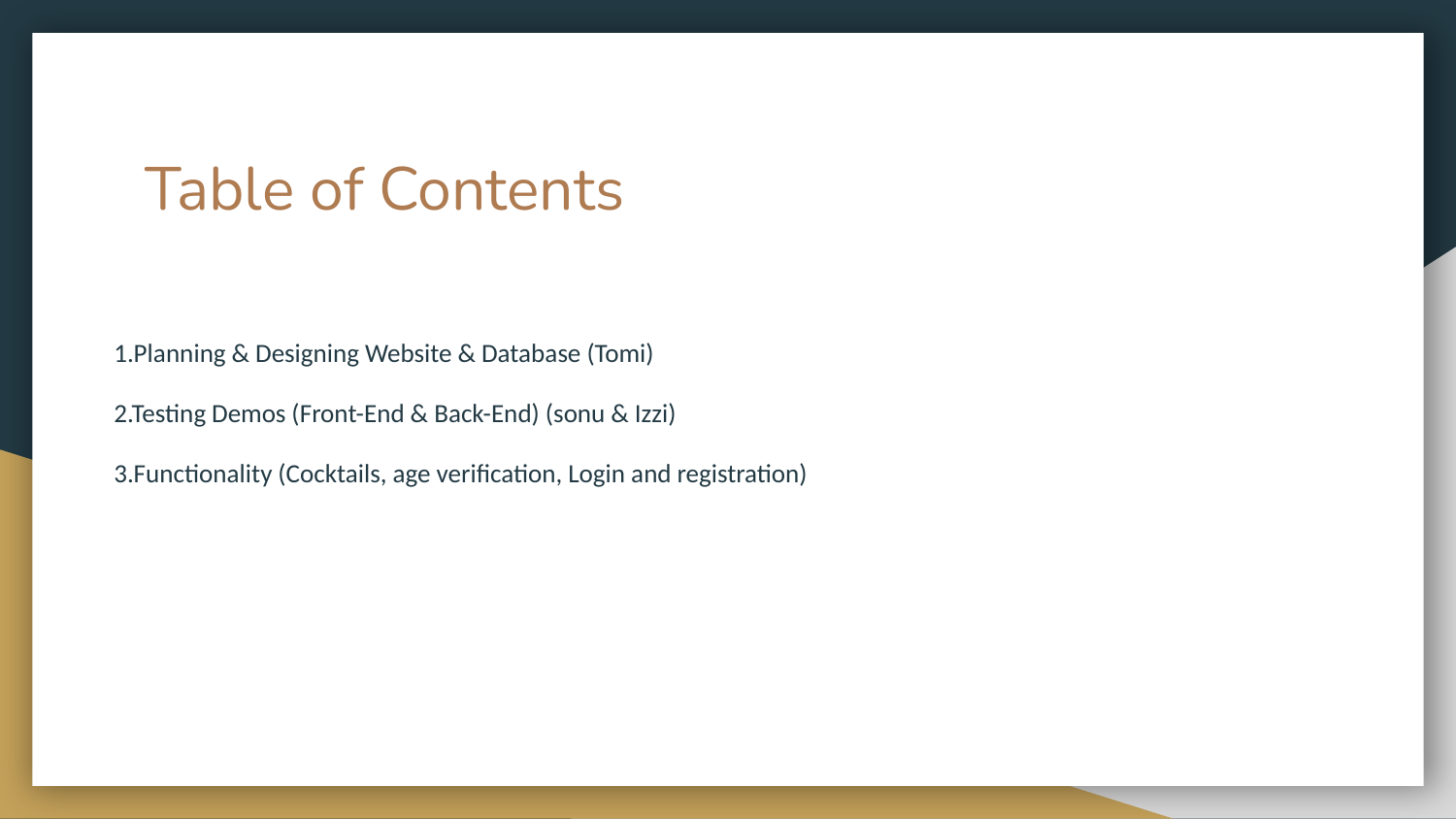

# Table of Contents
1.Planning & Designing Website & Database (Tomi)
2.Testing Demos (Front-End & Back-End) (sonu & Izzi)
3.Functionality (Cocktails, age verification, Login and registration)